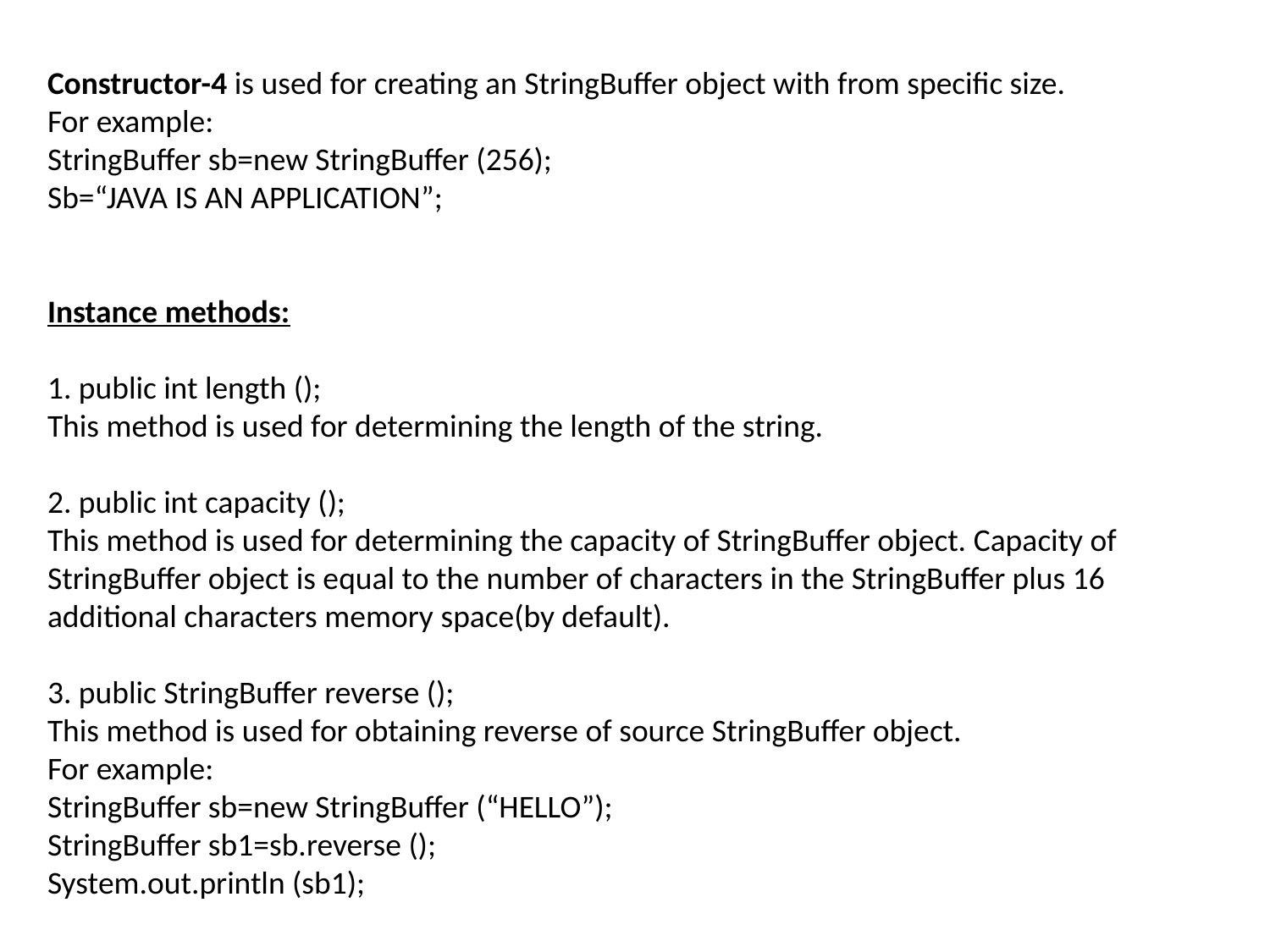

Constructor-4 is used for creating an StringBuffer object with from specific size.
For example:
StringBuffer sb=new StringBuffer (256);
Sb=“JAVA IS AN APPLICATION”;

Instance methods:

1. public int length ();
This method is used for determining the length of the string.

2. public int capacity ();
This method is used for determining the capacity of StringBuffer object. Capacity of StringBuffer object is equal to the number of characters in the StringBuffer plus 16 additional characters memory space(by default).

3. public StringBuffer reverse ();
This method is used for obtaining reverse of source StringBuffer object.
For example:
StringBuffer sb=new StringBuffer (“HELLO”);
StringBuffer sb1=sb.reverse ();
System.out.println (sb1);